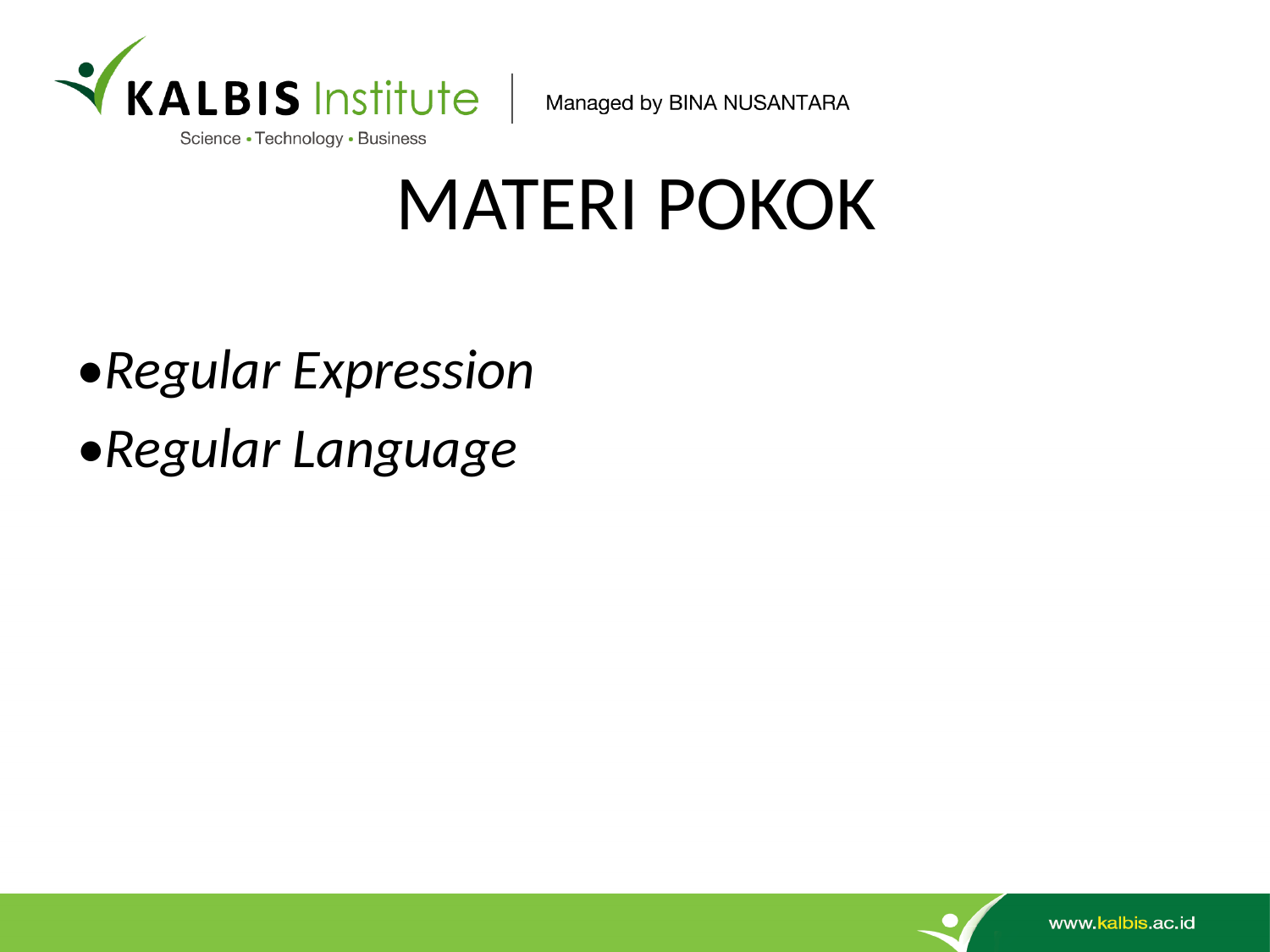

# MATERI POKOK
•Regular Expression
•Regular Language